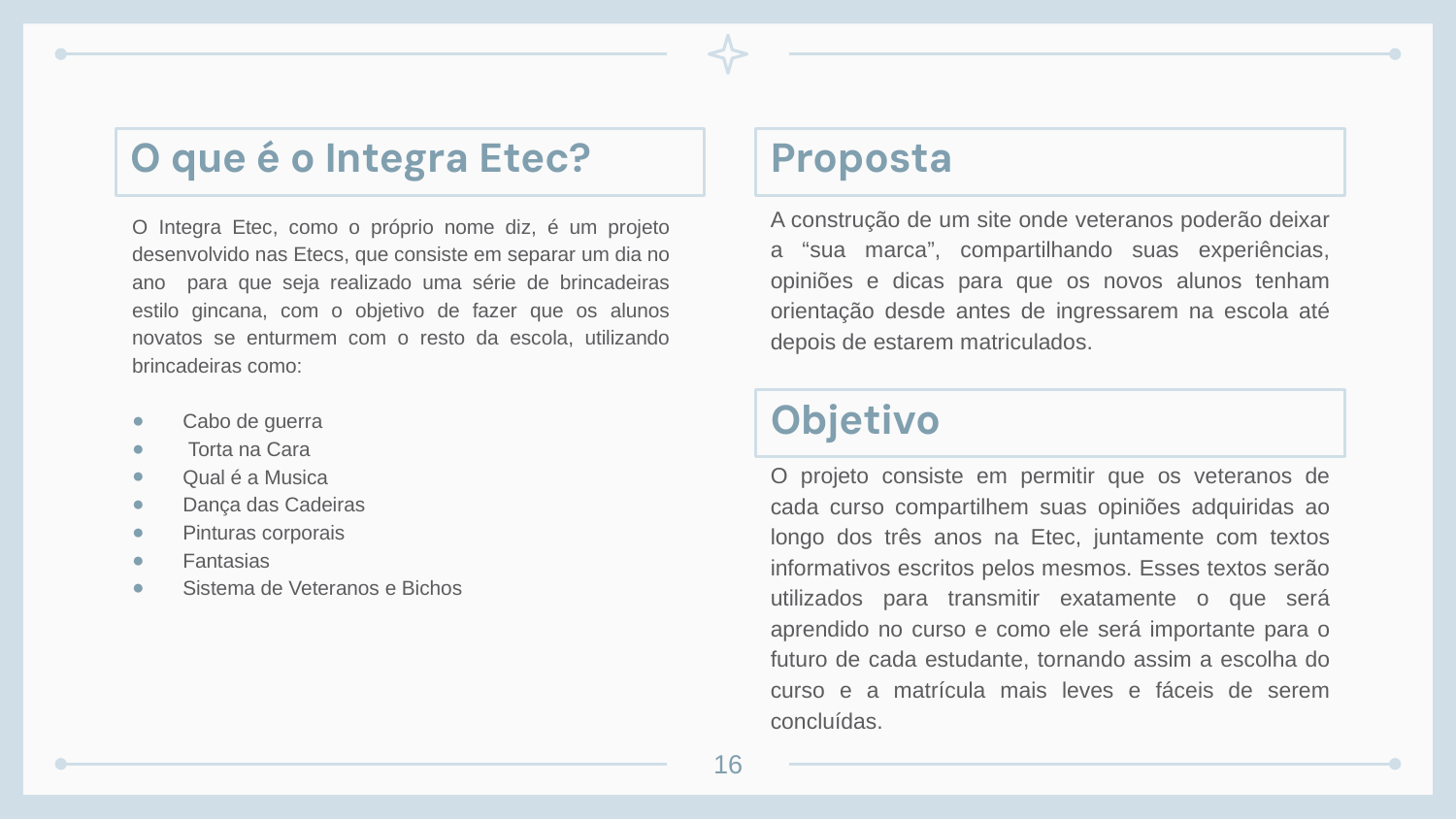

O que é o Integra Etec?
Proposta
A construção de um site onde veteranos poderão deixar a “sua marca”, compartilhando suas experiências, opiniões e dicas para que os novos alunos tenham orientação desde antes de ingressarem na escola até depois de estarem matriculados.
O Integra Etec, como o próprio nome diz, é um projeto desenvolvido nas Etecs, que consiste em separar um dia no ano  para que seja realizado uma série de brincadeiras estilo gincana, com o objetivo de fazer que os alunos novatos se enturmem com o resto da escola, utilizando brincadeiras como:

Cabo de guerra
 Torta na Cara
Qual é a Musica
Dança das Cadeiras
Pinturas corporais
Fantasias
Sistema de Veteranos e Bichos

Objetivo
O projeto consiste em permitir que os veteranos de cada curso compartilhem suas opiniões adquiridas ao longo dos três anos na Etec, juntamente com textos informativos escritos pelos mesmos. Esses textos serão utilizados para transmitir exatamente o que será aprendido no curso e como ele será importante para o futuro de cada estudante, tornando assim a escolha do curso e a matrícula mais leves e fáceis de serem concluídas.
16